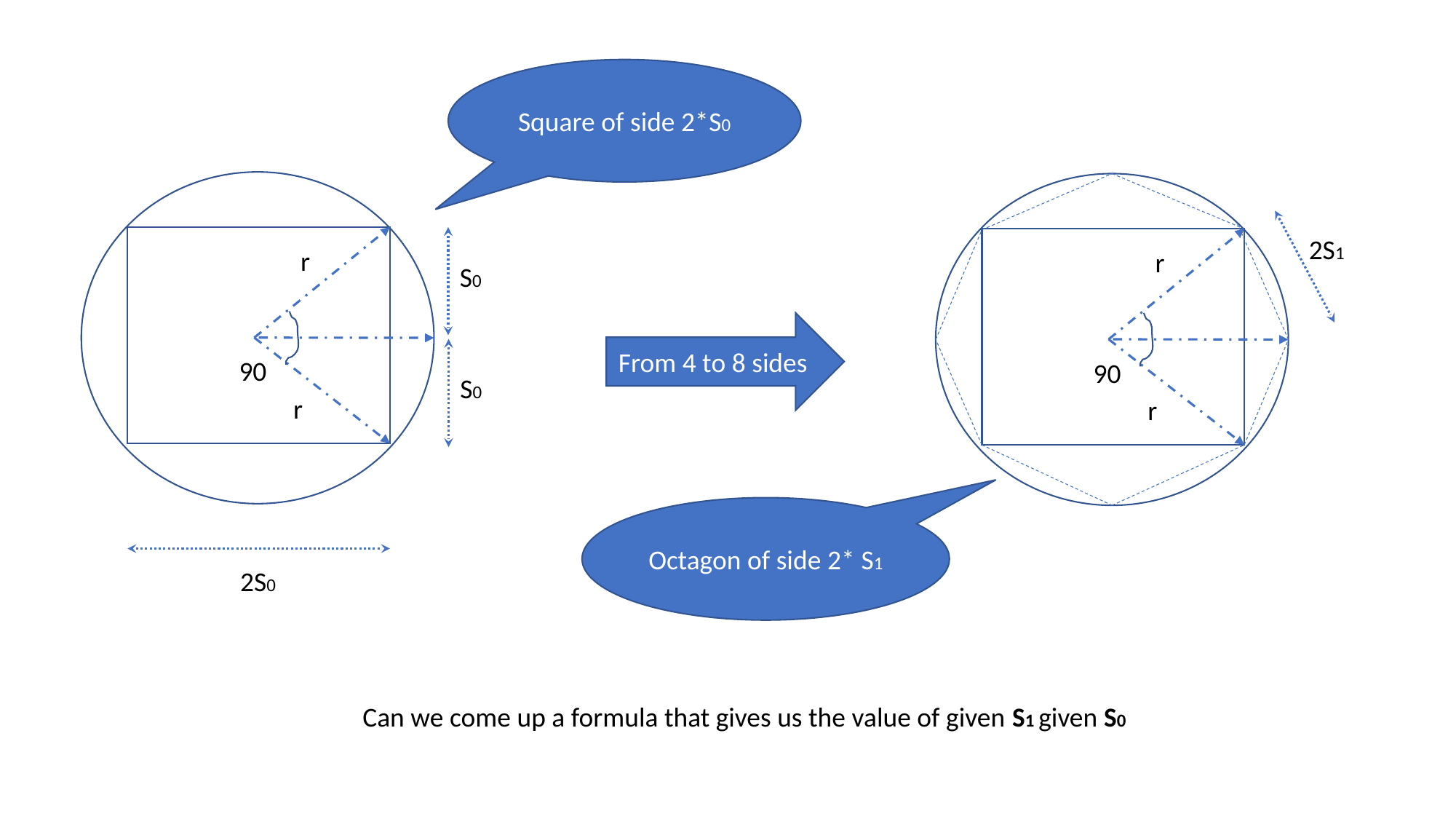

Square of side 2*S0

2S1

r
r
S0

From 4 to 8 sides

90
90
S0
r
r
Octagon of side 2* S1
2S0
Can we come up a formula that gives us the value of given S1 given S0